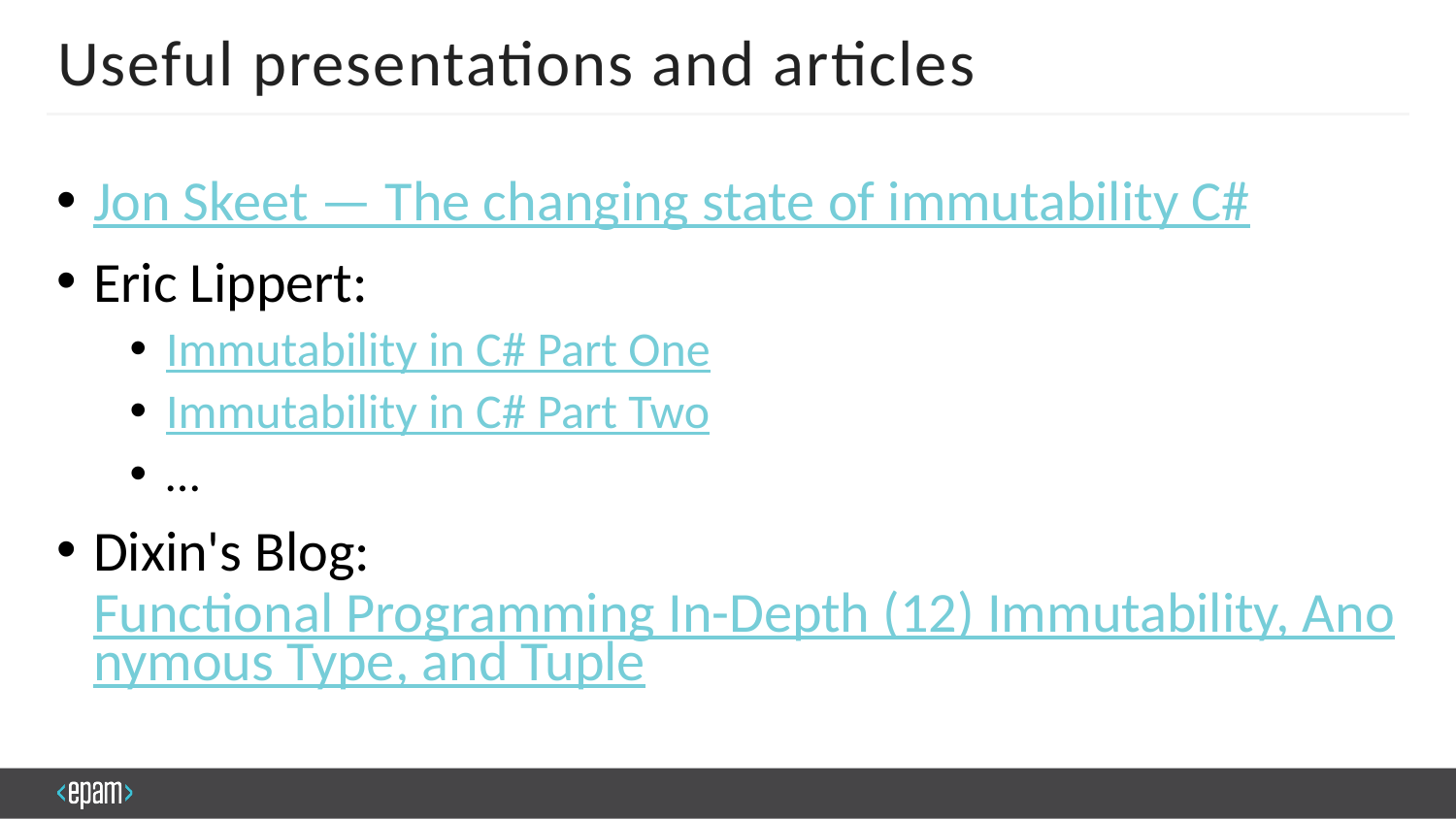

# Useful presentations and articles
Jon Skeet — The changing state of immutability C#
Eric Lippert:
Immutability in C# Part One
Immutability in C# Part Two
…
Dixin's Blog: Functional Programming In-Depth (12) Immutability, Anonymous Type, and Tuple